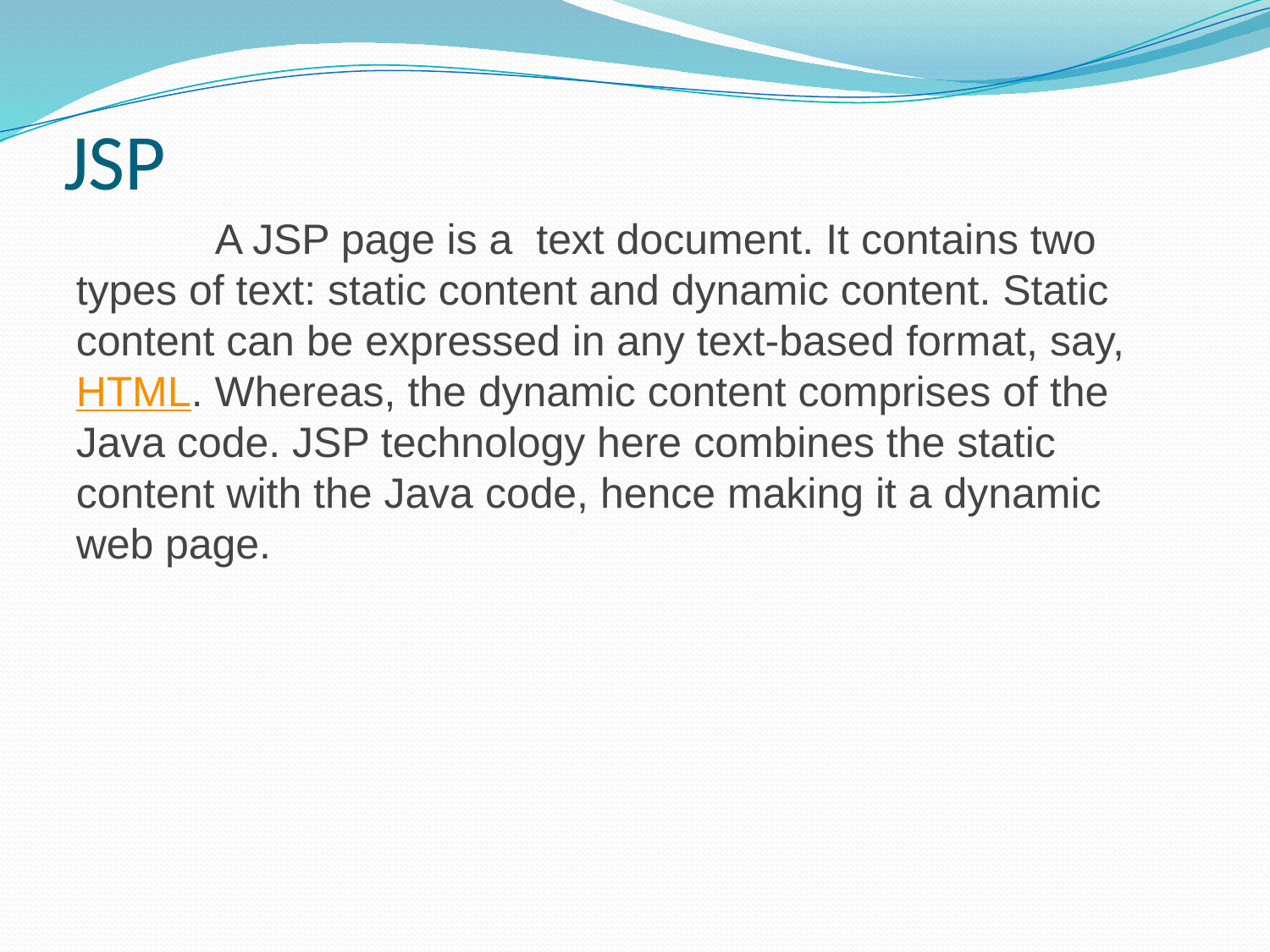

# JSP
	 A JSP page is a  text document. It contains two types of text: static content and dynamic content. Static content can be expressed in any text-based format, say, HTML. Whereas, the dynamic content comprises of the Java code. JSP technology here combines the static content with the Java code, hence making it a dynamic web page.